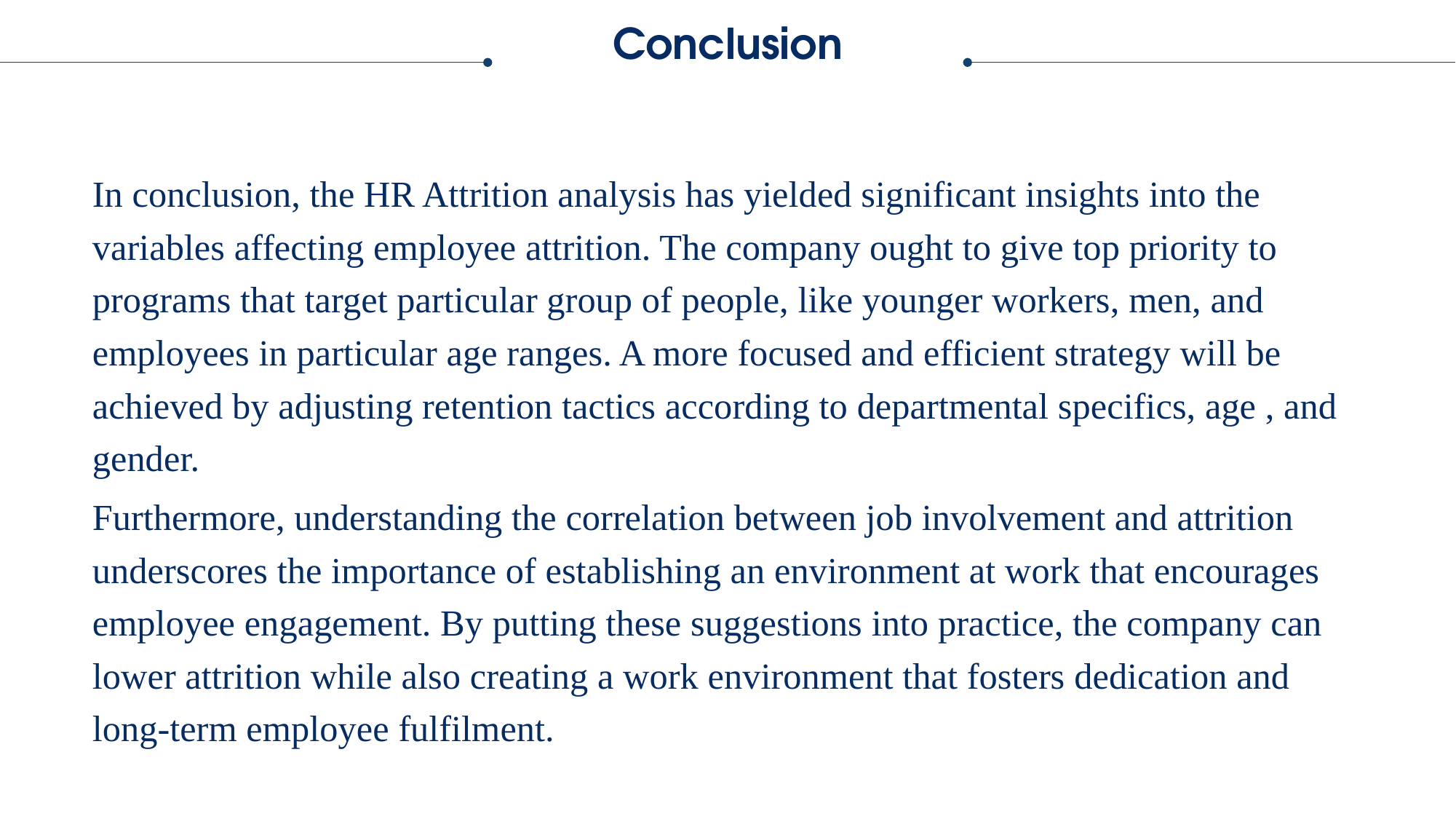

Conclusion
In conclusion, the HR Attrition analysis has yielded significant insights into the variables affecting employee attrition. The company ought to give top priority to programs that target particular group of people, like younger workers, men, and employees in particular age ranges. A more focused and efficient strategy will be achieved by adjusting retention tactics according to departmental specifics, age , and gender.
Furthermore, understanding the correlation between job involvement and attrition underscores the importance of establishing an environment at work that encourages employee engagement. By putting these suggestions into practice, the company can lower attrition while also creating a work environment that fosters dedication and long-term employee fulfilment.